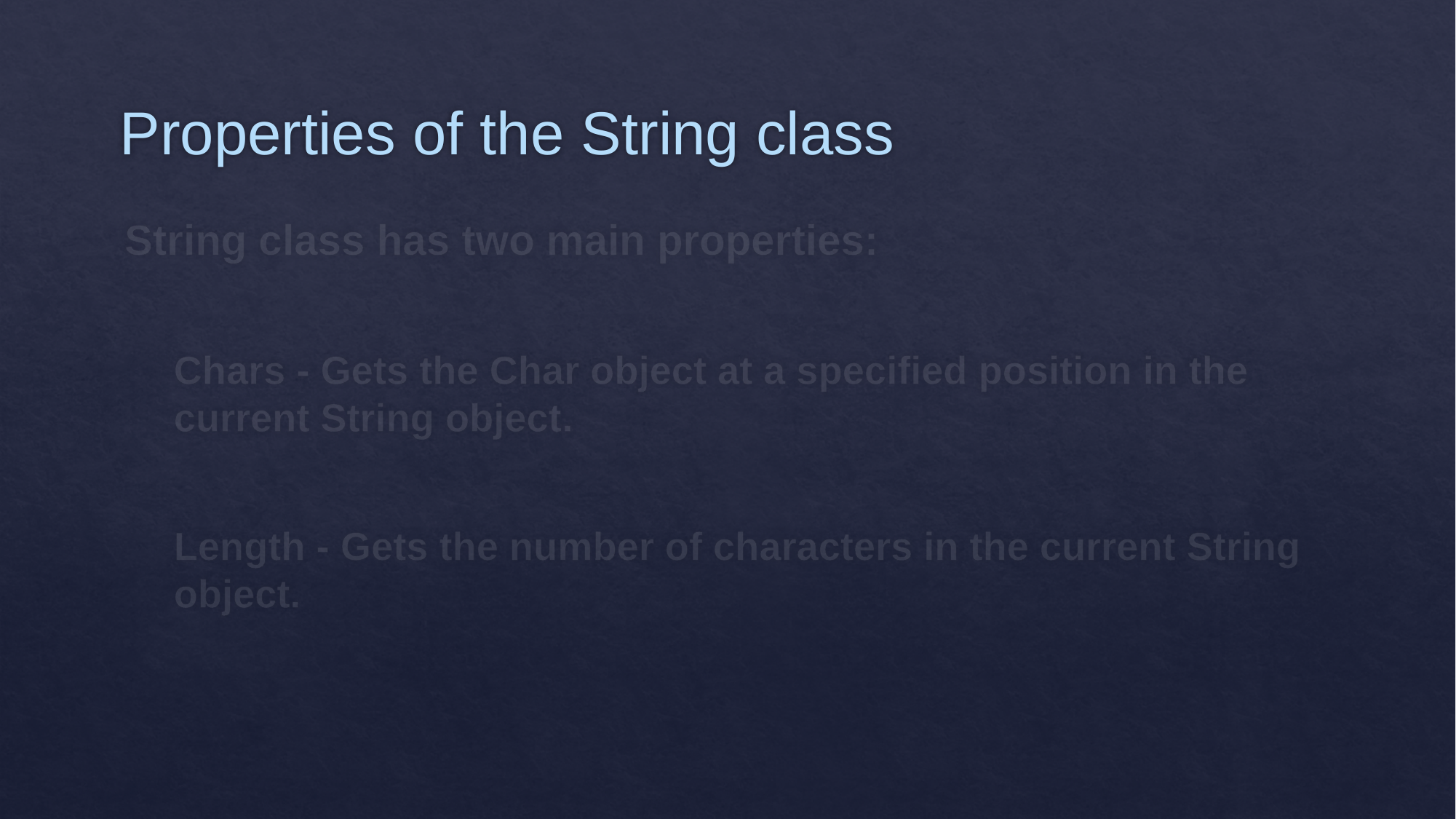

# Properties of the String class
String class has two main properties:

Chars - Gets the Char object at a specified position in the current String object.

Length - Gets the number of characters in the current String object.